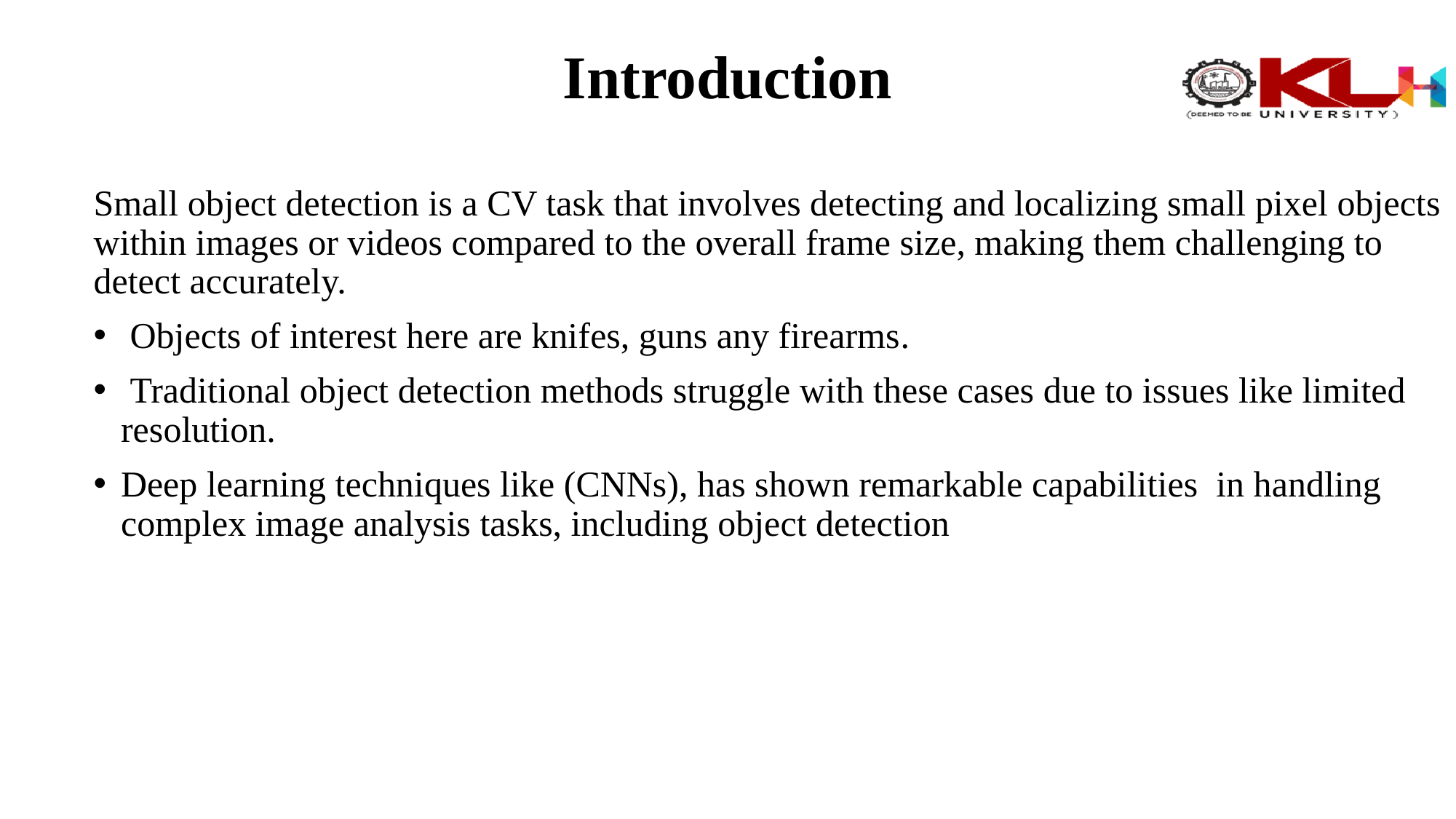

# Introduction

Small object detection is a CV task that involves detecting and localizing small pixel objects within images or videos compared to the overall frame size, making them challenging to detect accurately.
 Objects of interest here are knifes, guns any firearms.
 Traditional object detection methods struggle with these cases due to issues like limited resolution.
Deep learning techniques like (CNNs), has shown remarkable capabilities  in handling complex image analysis tasks, including object detection